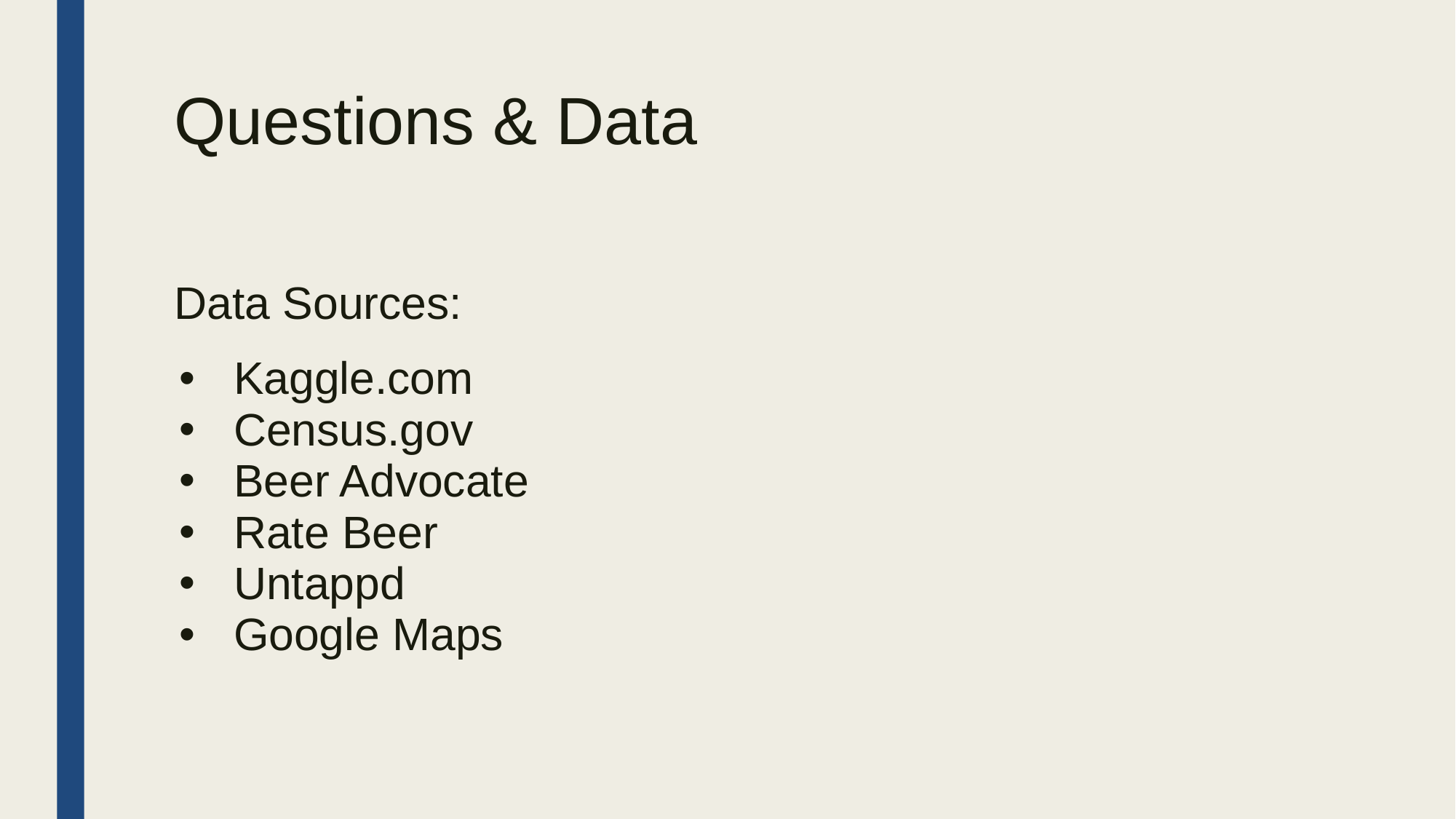

Questions & Data
Data Sources:

Kaggle.com
Census.gov
Beer Advocate
Rate Beer
Untappd
Google Maps